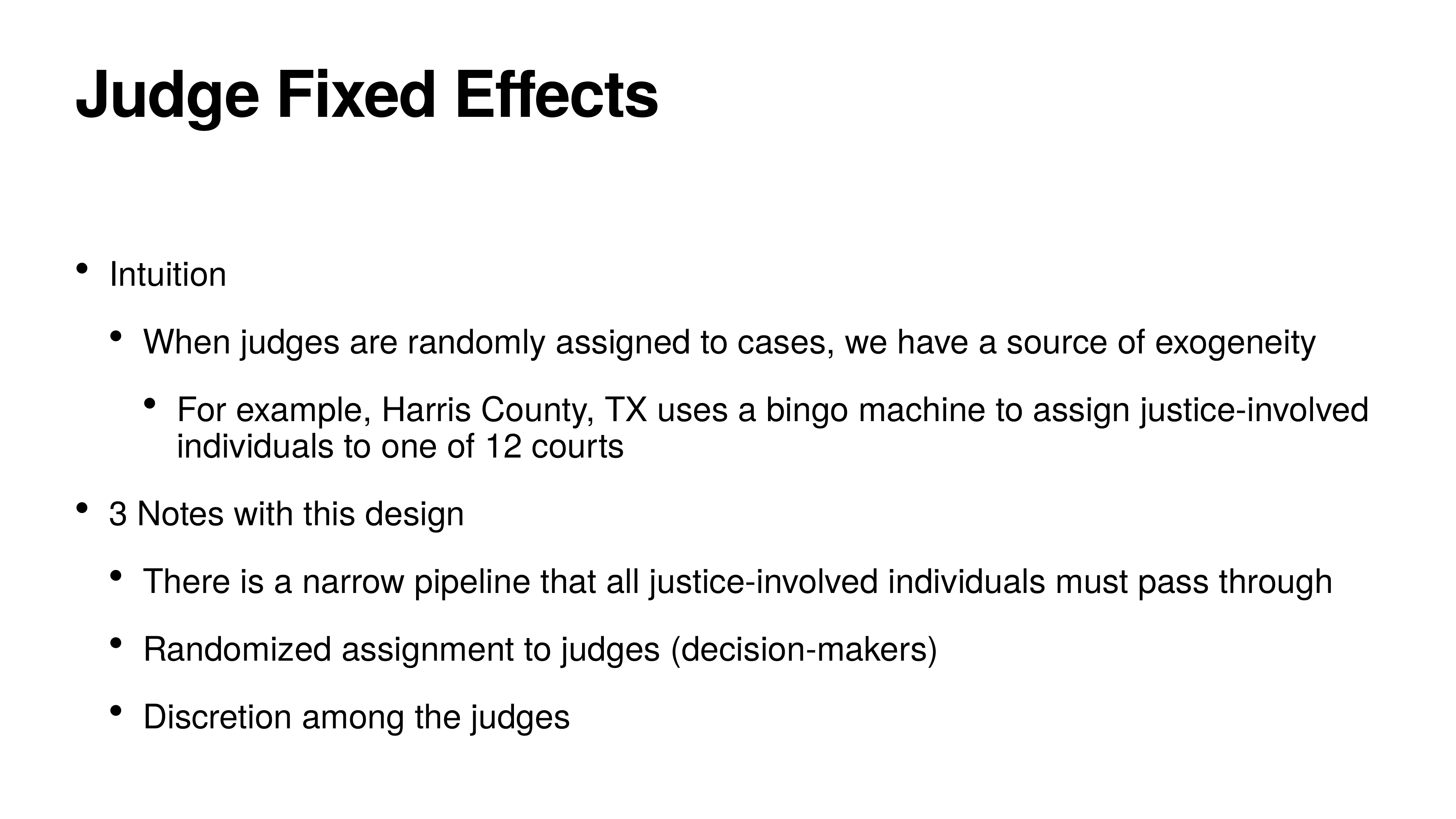

# Judge Fixed Effects
Intuition
When judges are randomly assigned to cases, we have a source of exogeneity
For example, Harris County, TX uses a bingo machine to assign justice-involved individuals to one of 12 courts
3 Notes with this design
There is a narrow pipeline that all justice-involved individuals must pass through
Randomized assignment to judges (decision-makers)
Discretion among the judges